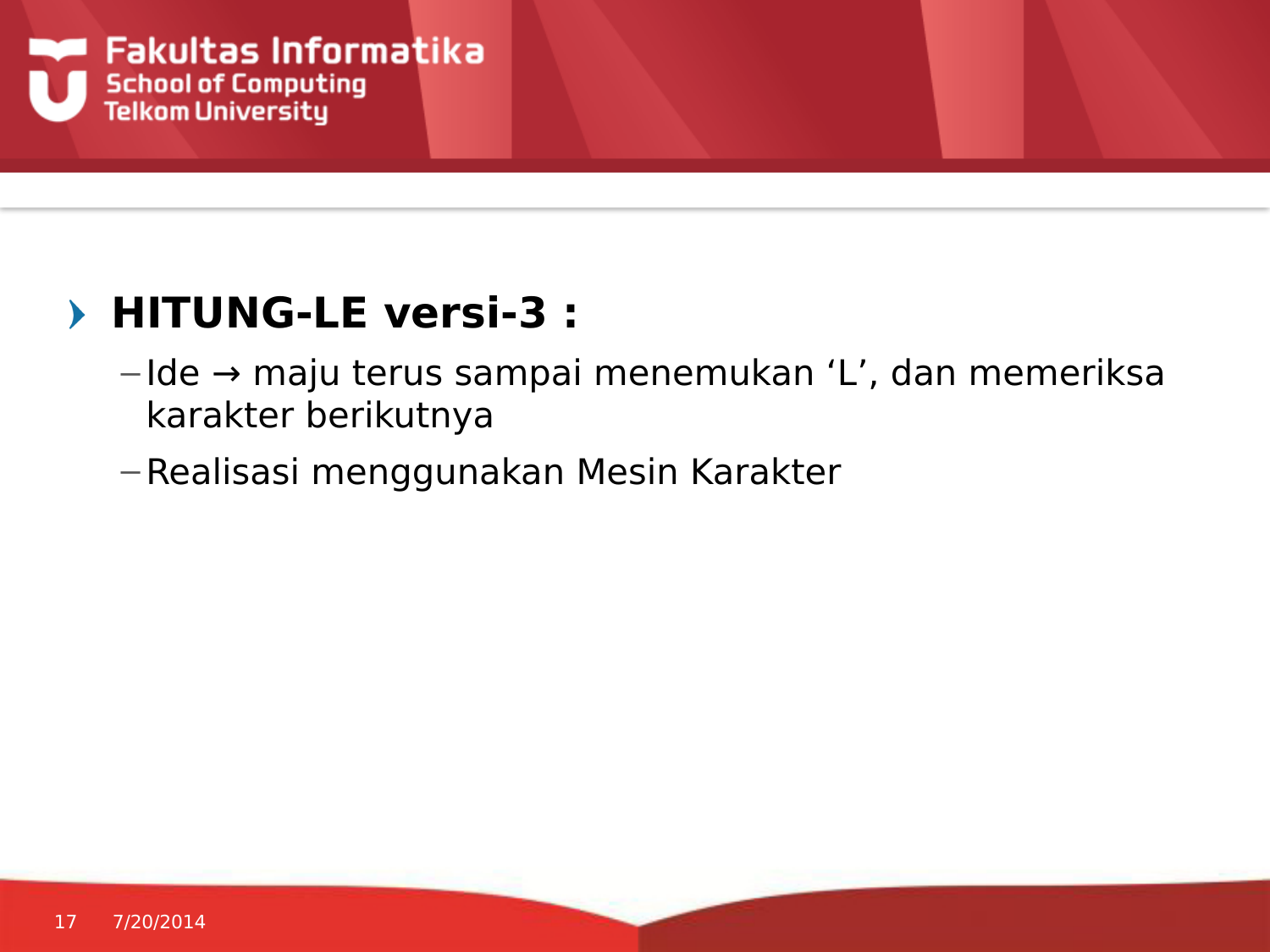

#
HITUNG-LE versi-3 :
Ide → maju terus sampai menemukan ‘L’, dan memeriksa karakter berikutnya
Realisasi menggunakan Mesin Karakter

17
7/20/2014